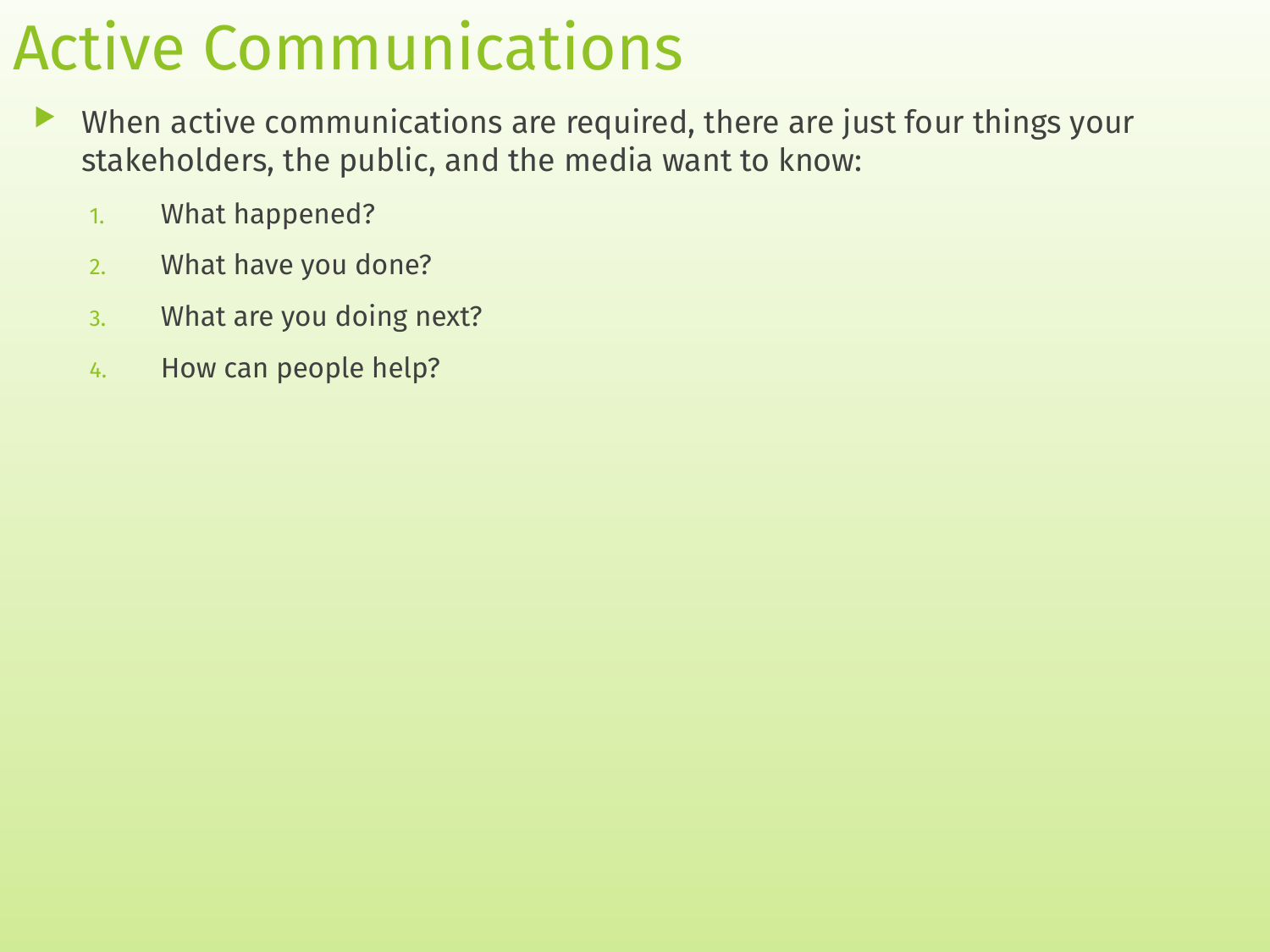

# Active Communications
When active communications are required, there are just four things your stakeholders, the public, and the media want to know:
What happened?
What have you done?
What are you doing next?
How can people help?

13